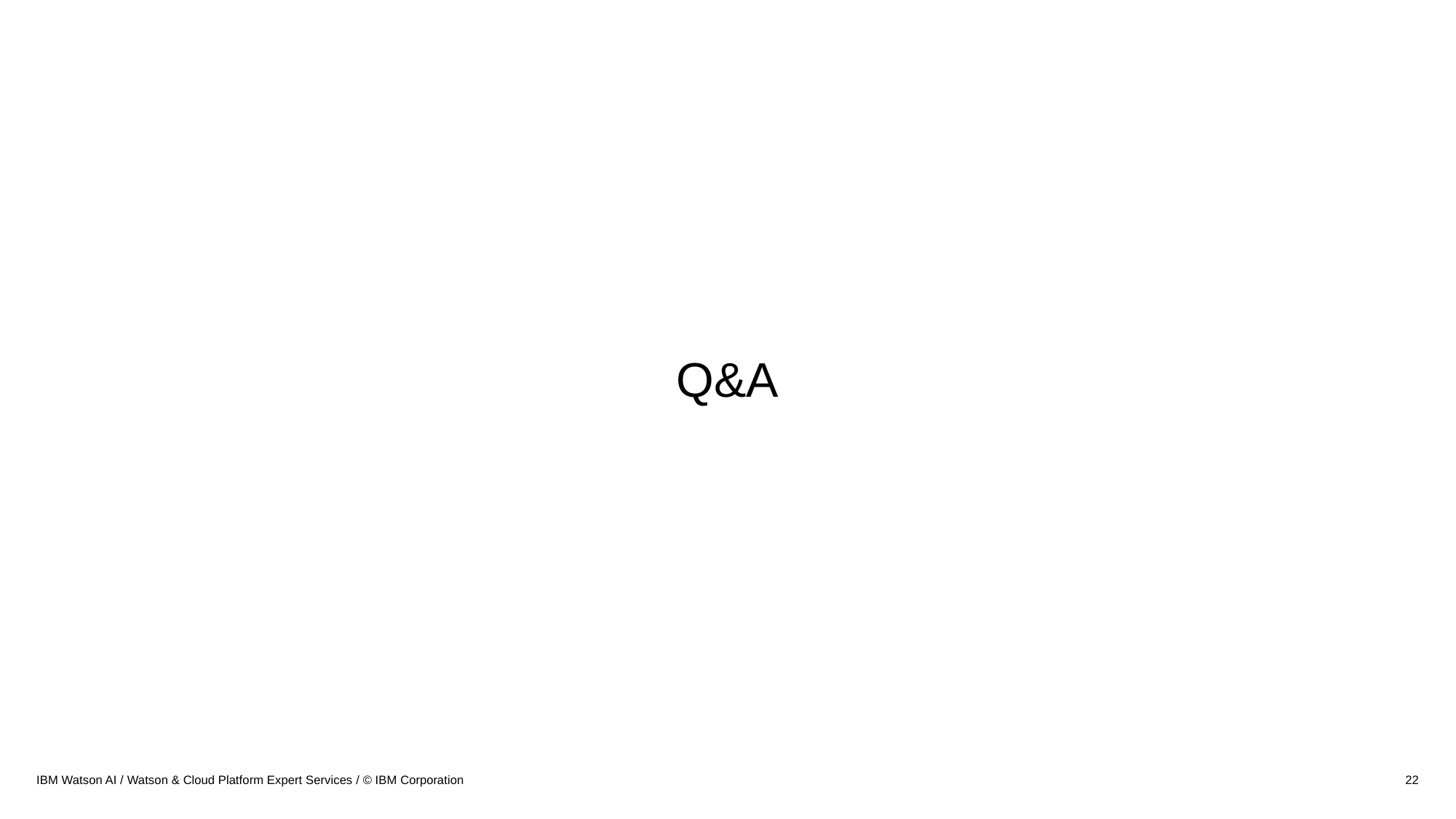

# Q&A
22
IBM Watson AI / Watson & Cloud Platform Expert Services / © IBM Corporation